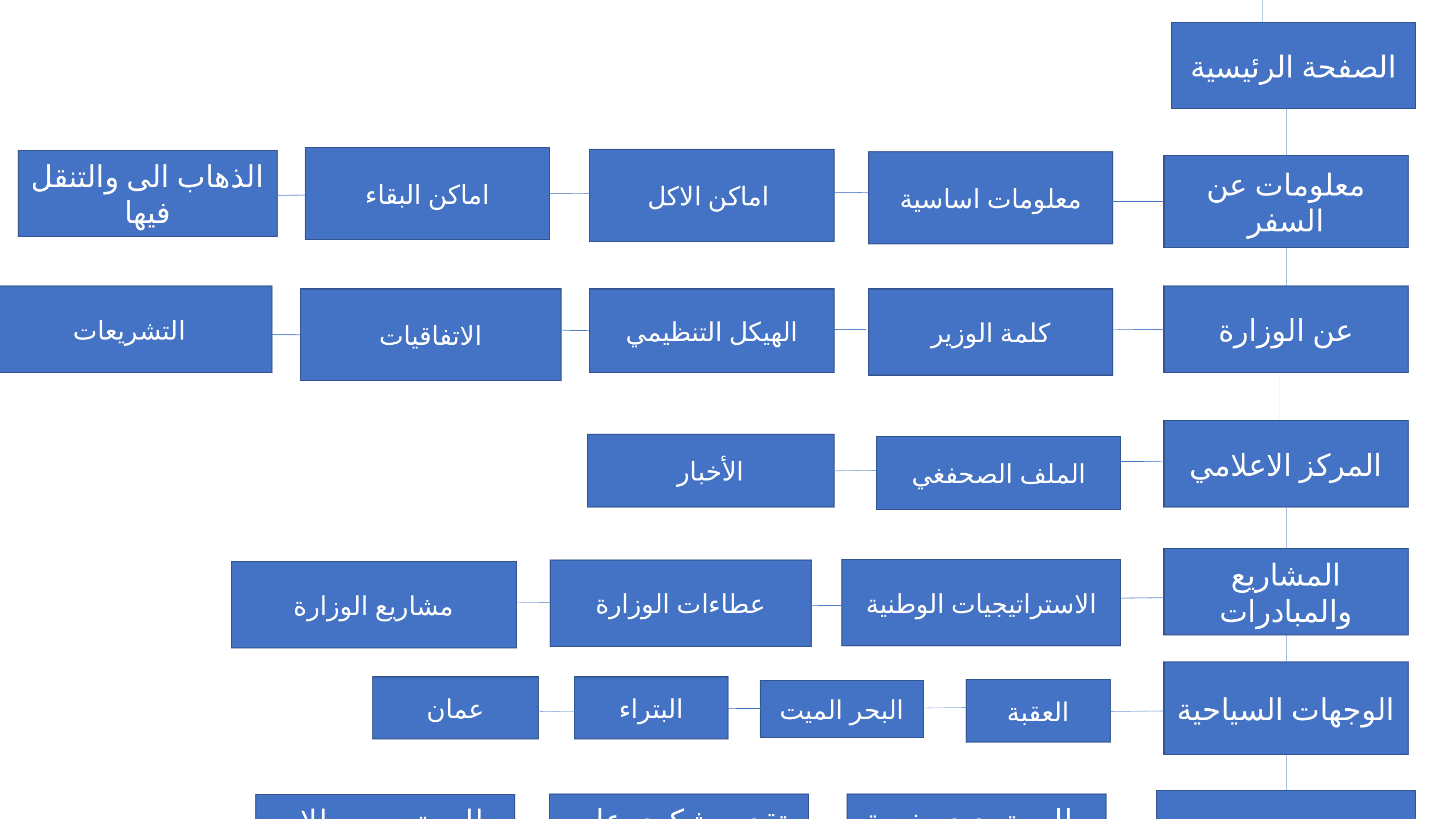

وزارة السياحة والاثار الاردنية
الصفحة الرئيسية
اماكن البقاء
اماكن الاكل
الذهاب الى والتنقل فيها
معلومات اساسية
معلومات عن السفر
الرؤية
التشريعات
عن الوزارة
الاتفاقيات
كلمة الوزير
الهيكل التنظيمي
المركز الاعلامي
الأخبار
الملف الصحفغي
المشاريع والمبادرات
الاستراتيجيات الوطنية
عطاءات الوزارة
مشاريع الوزارة
الوجهات السياحية
عمان
البتراء
العقبة
البحر الميت
الخدمات الالكترونية
تقديم شكوى على منشأة سياحية
طلب تجديد رخصة دليل سياحي
طلب تدريب طلاب المنح
اتصل بنا